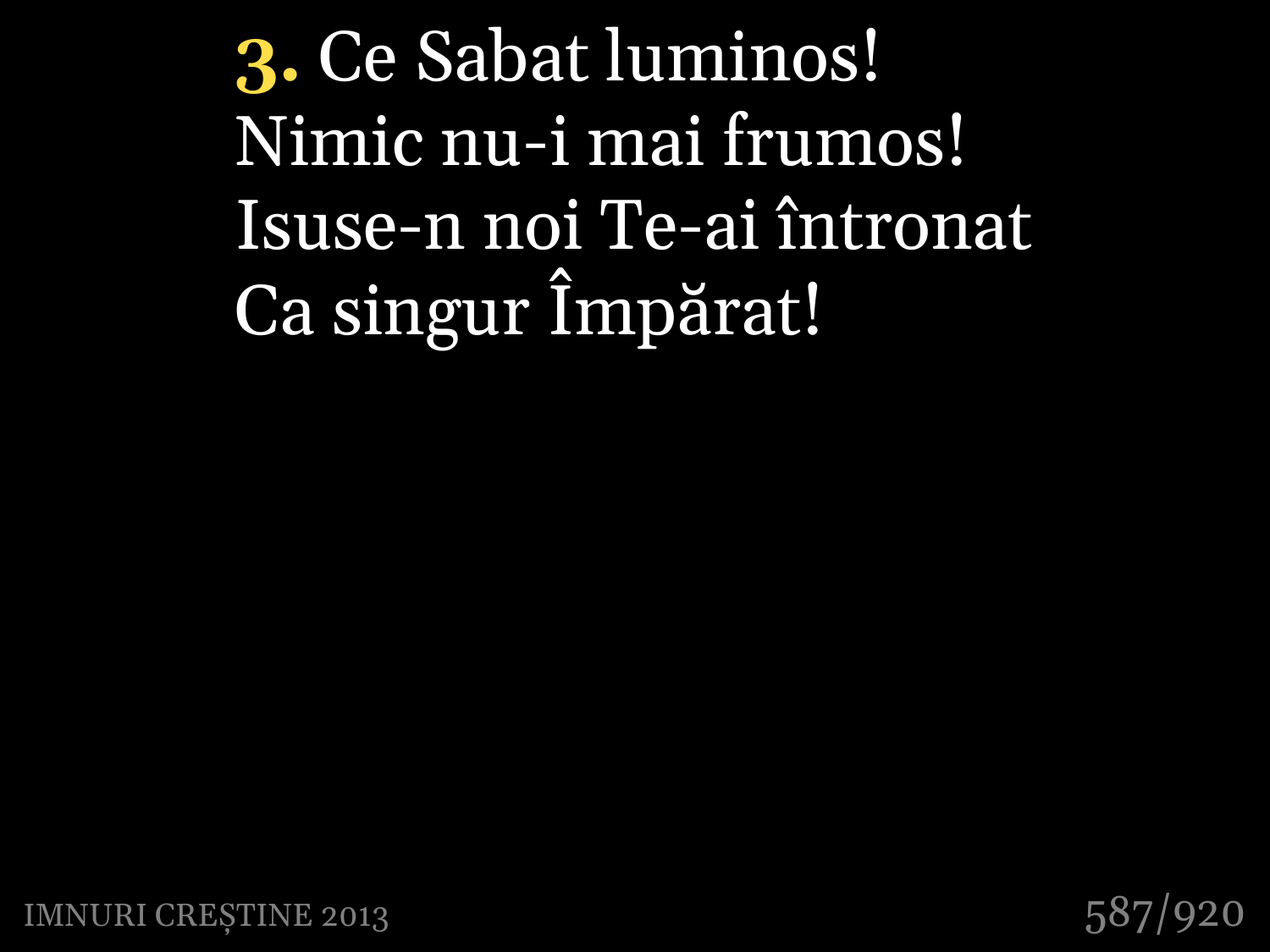

3. Ce Sabat luminos!
Nimic nu-i mai frumos!
Isuse-n noi Te-ai întronat
Ca singur Împărat!
587/920
IMNURI CREȘTINE 2013